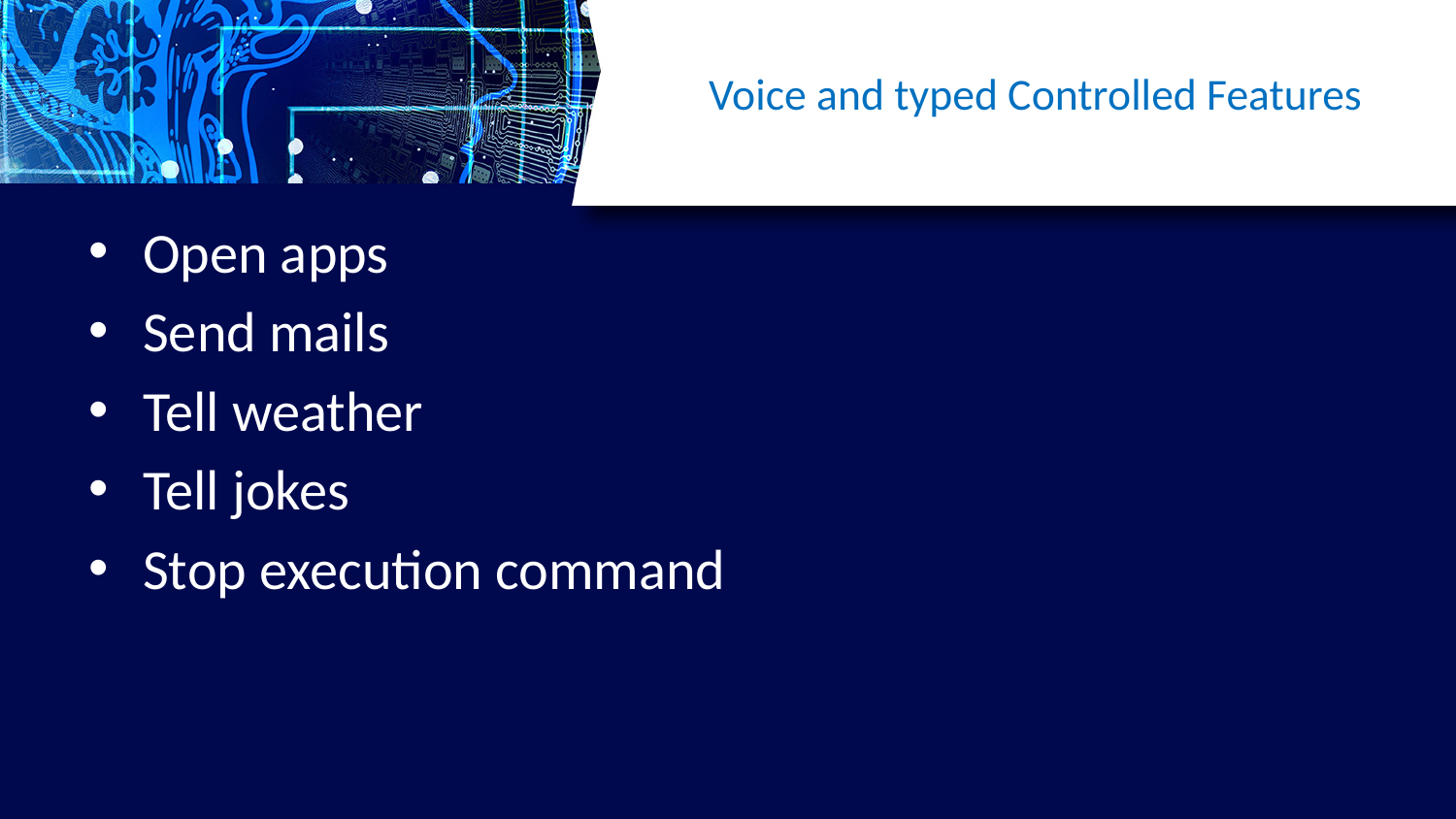

# Voice and typed Controlled Features
Open apps
Send mails
Tell weather
Tell jokes
Stop execution command